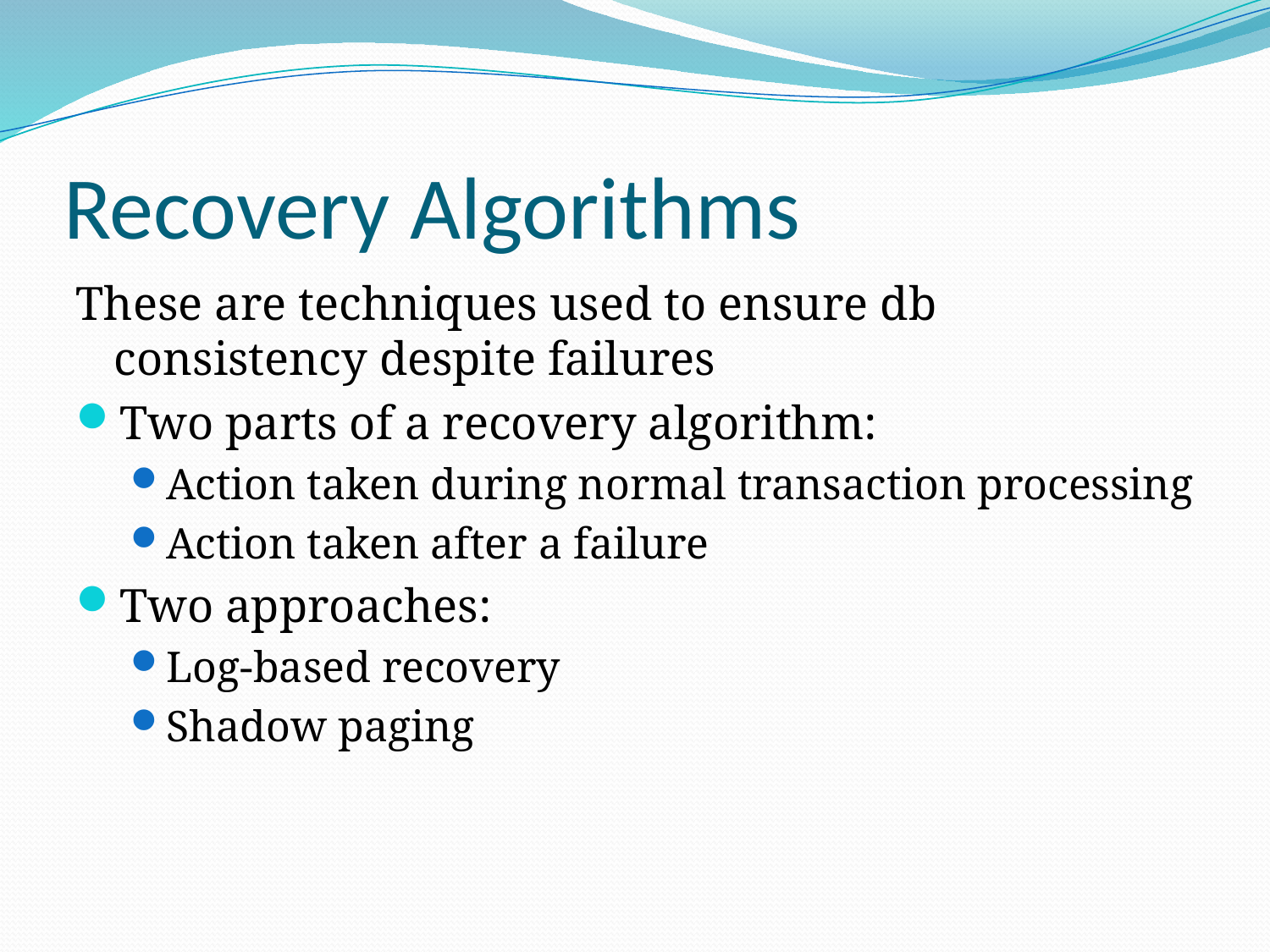

# Recovery Algorithms
These are techniques used to ensure db consistency despite failures
Two parts of a recovery algorithm:
Action taken during normal transaction processing
Action taken after a failure
Two approaches:
Log-based recovery
Shadow paging